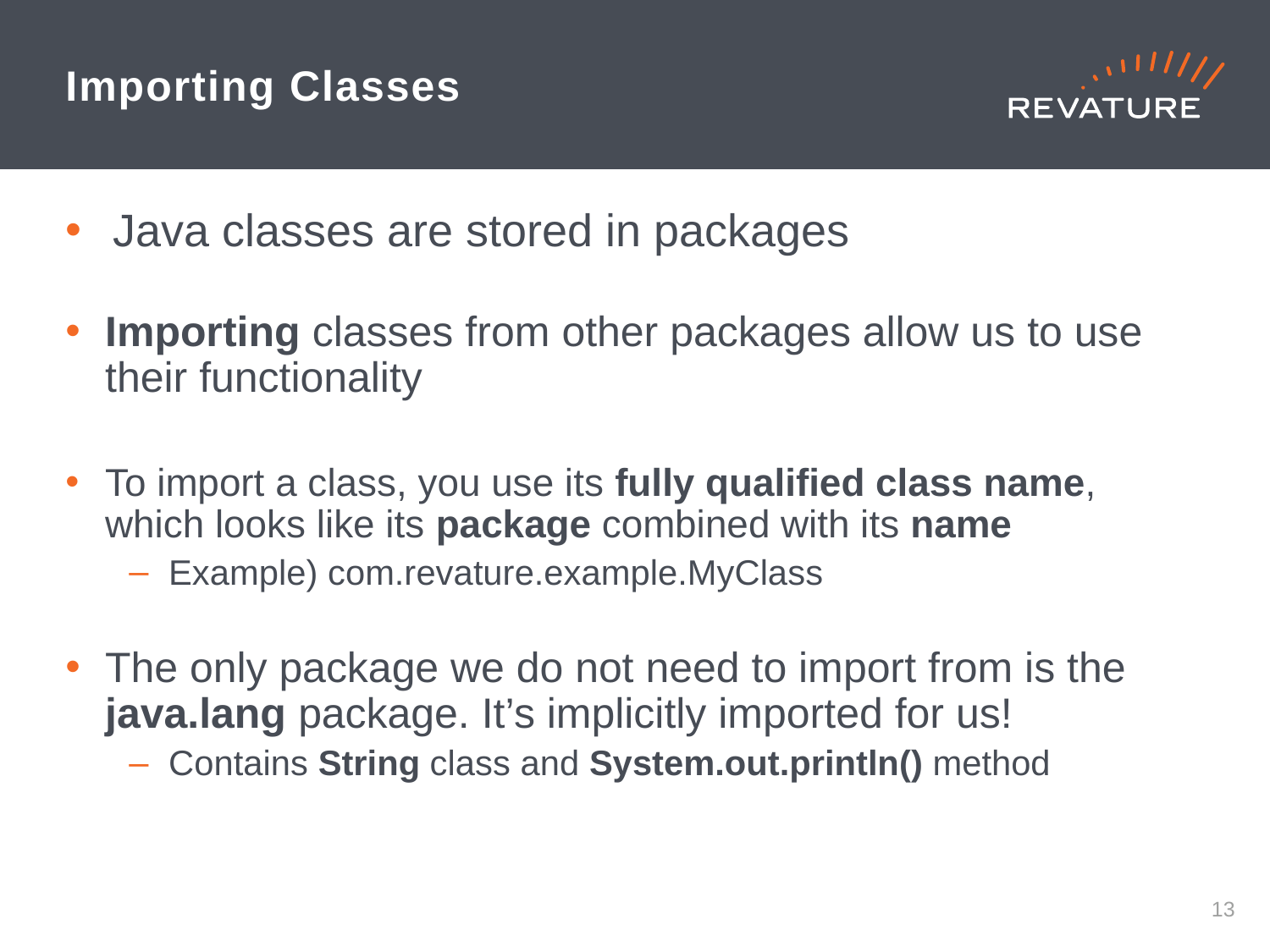

# Importing Classes
Java classes are stored in packages

Importing classes from other packages allow us to use their functionality

To import a class, you use its fully qualified class name, which looks like its package combined with its name
Example) com.revature.example.MyClass

The only package we do not need to import from is the java.lang package. It’s implicitly imported for us!
Contains String class and System.out.println() method

13